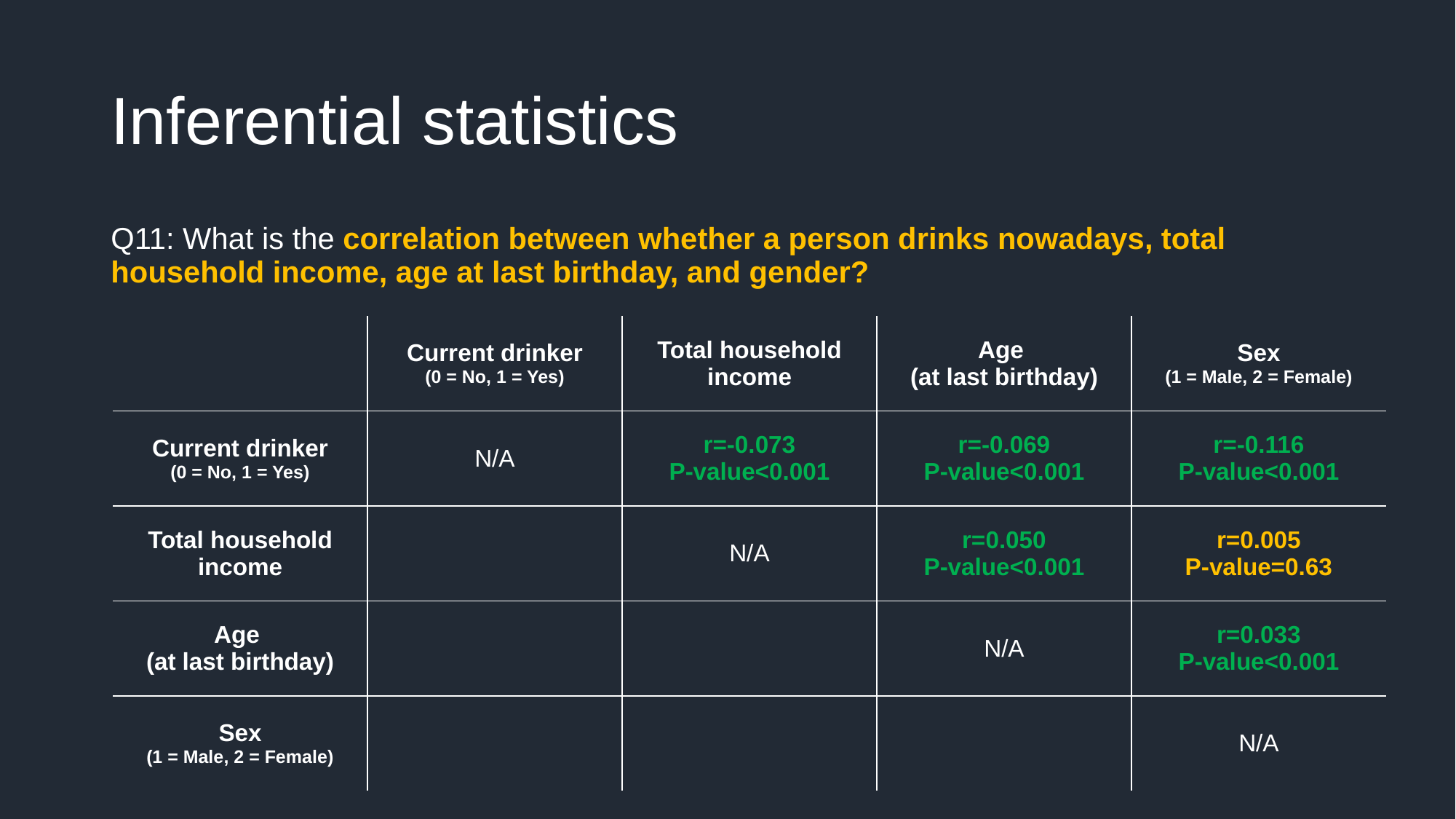

# Inferential statistics
Q11: What is the correlation between whether a person drinks nowadays, total household income, age at last birthday, and gender?
|  | Current drinker (0 = No, 1 = Yes) | Total household income | Age (at last birthday) | Sex (1 = Male, 2 = Female) |
| --- | --- | --- | --- | --- |
| Current drinker (0 = No, 1 = Yes) | N/A | r=-0.073 P-value<0.001 | r=-0.069 P-value<0.001 | r=-0.116 P-value<0.001 |
| Total household income |  | N/A | r=0.050 P-value<0.001 | r=0.005 P-value=0.63 |
| Age (at last birthday) |  |  | N/A | r=0.033 P-value<0.001 |
| Sex (1 = Male, 2 = Female) |  |  |  | N/A |